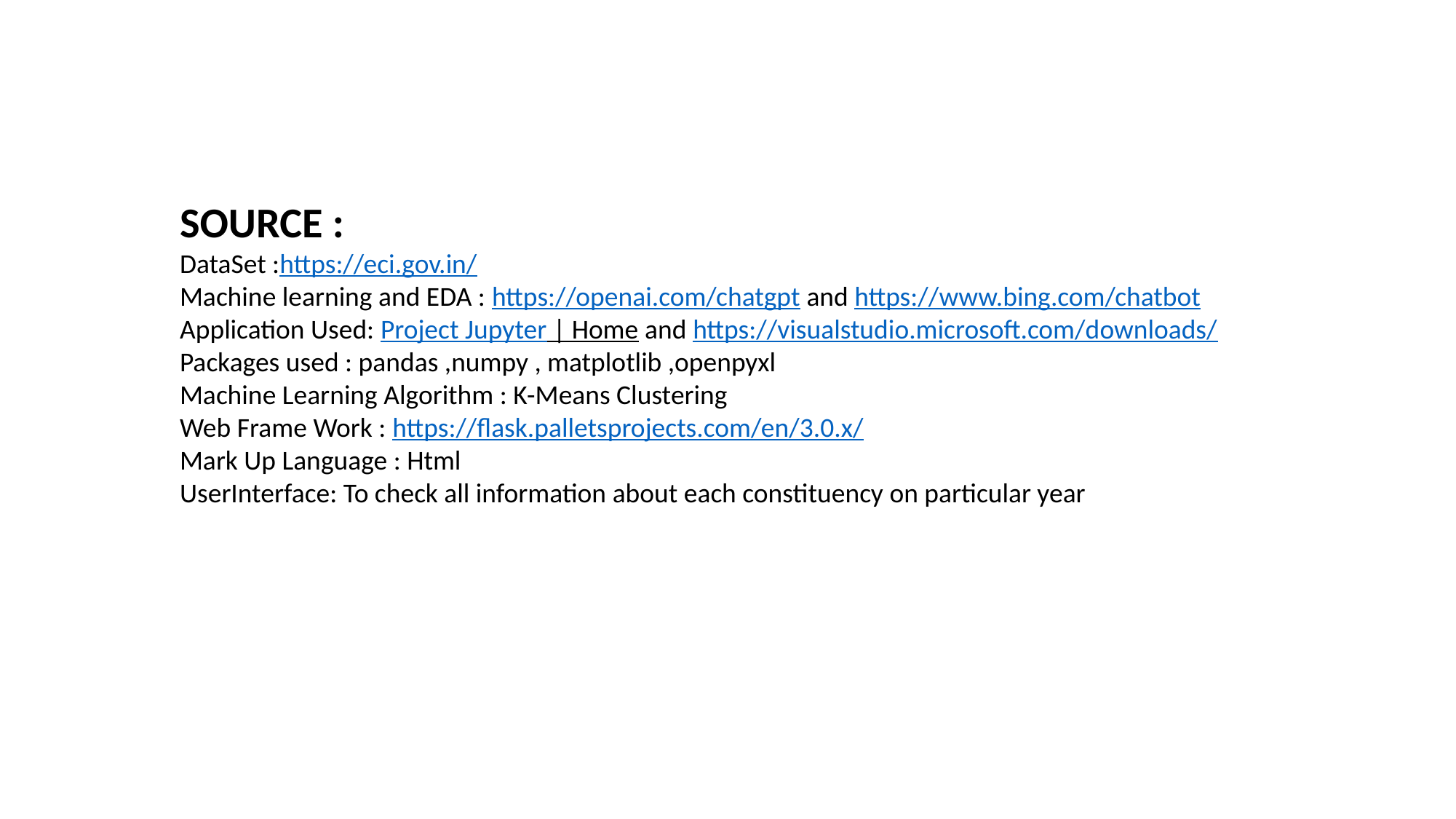

SOURCE :
DataSet :https://eci.gov.in/
Machine learning and EDA : https://openai.com/chatgpt and https://www.bing.com/chatbot
Application Used: Project Jupyter | Home and https://visualstudio.microsoft.com/downloads/
Packages used : pandas ,numpy , matplotlib ,openpyxl
Machine Learning Algorithm : K-Means Clustering
Web Frame Work : https://flask.palletsprojects.com/en/3.0.x/
Mark Up Language : Html
UserInterface: To check all information about each constituency on particular year